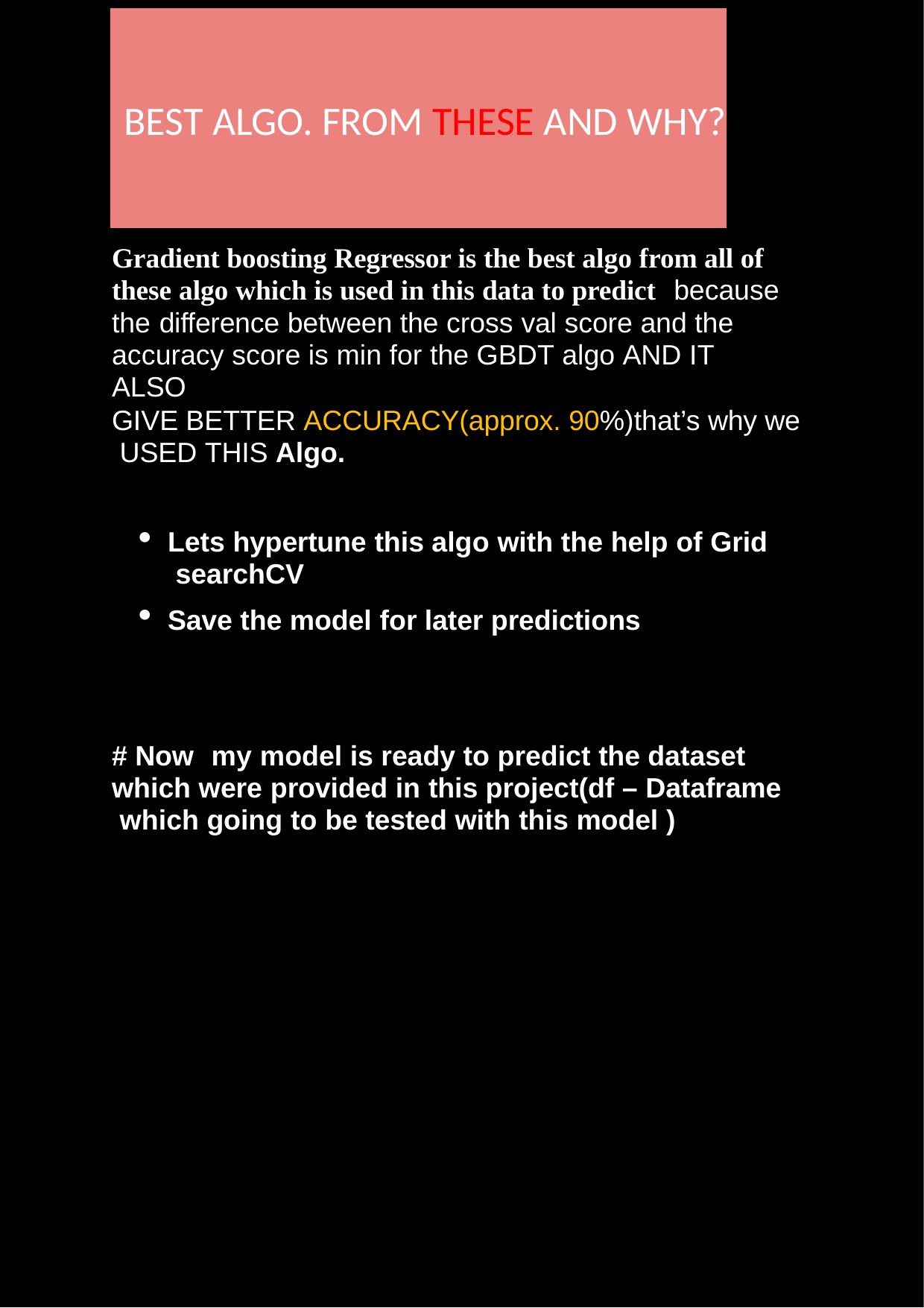

# BEST Algo. From these And why?
Gradient boosting Regressor is the best algo from all of  these algo which is used in this data to predict	because  the difference between the cross val score and the  accuracy score is min for the GBDT algo AND IT ALSO
GIVE BETTER ACCURACY(approx. 90%)that’s why we  USED THIS Algo.

Lets hypertune this algo with the help of Grid  searchCV
Save the model for later predictions
# Now	my model is ready to predict the dataset  which were provided in this project(df – Dataframe  which going to be tested with this model )